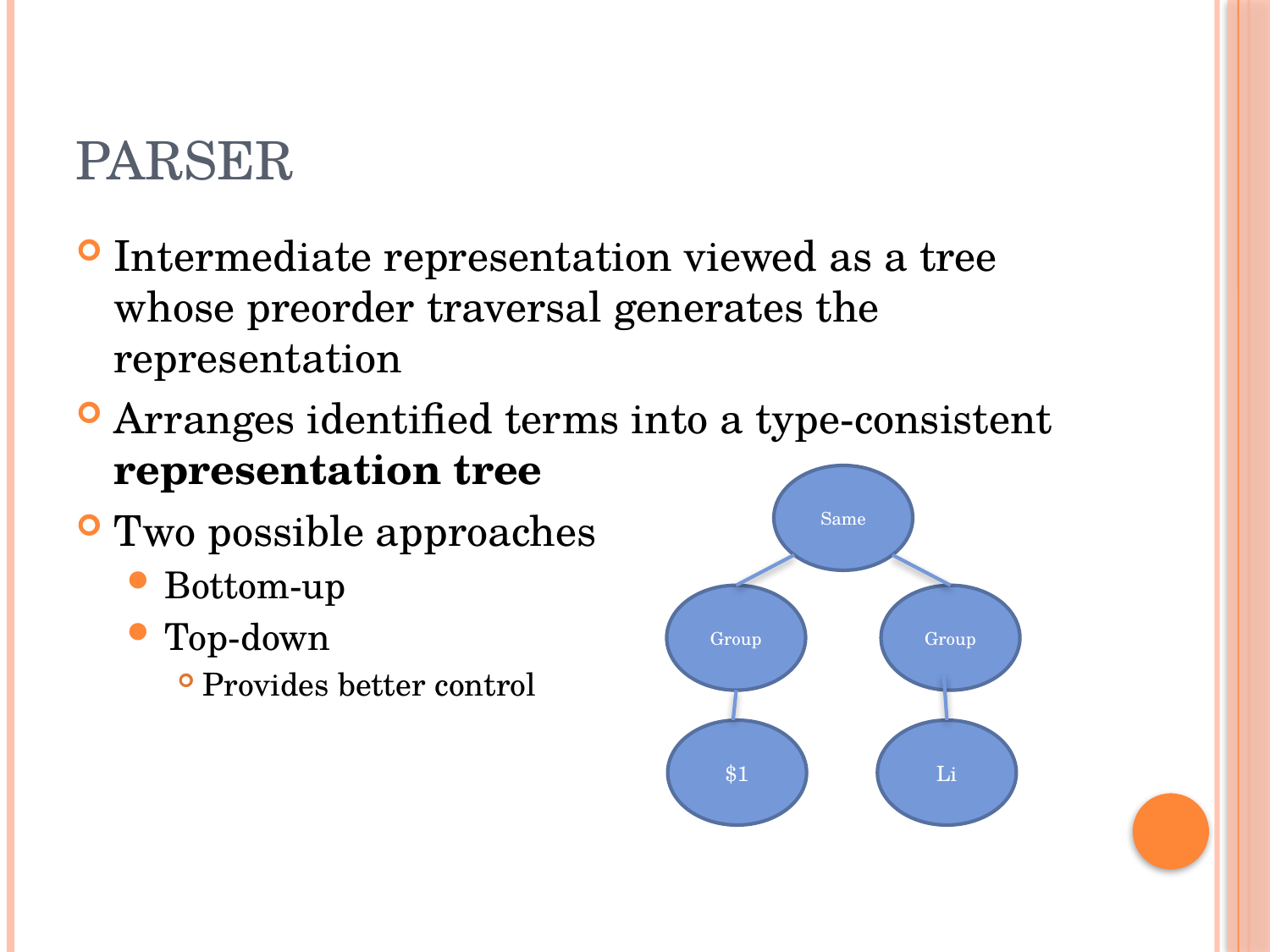

# Parser
Intermediate representation viewed as a tree whose preorder traversal generates the representation
Arranges identified terms into a type-consistent representation tree
Two possible approaches
Bottom-up
Top-down
Provides better control

Same
Group
Group
$1
Li